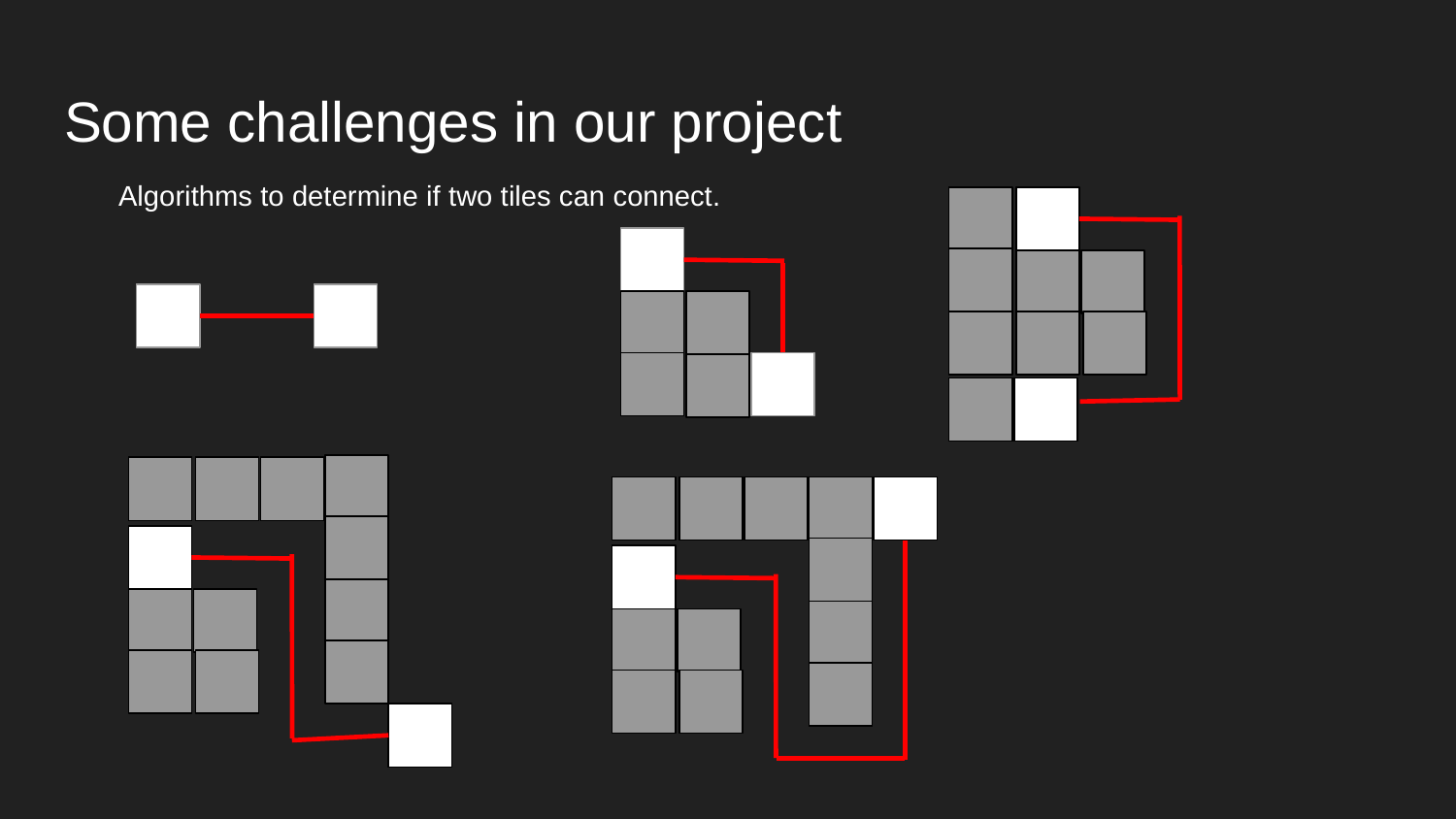

# Some challenges in our project
Algorithms to determine if two tiles can connect.